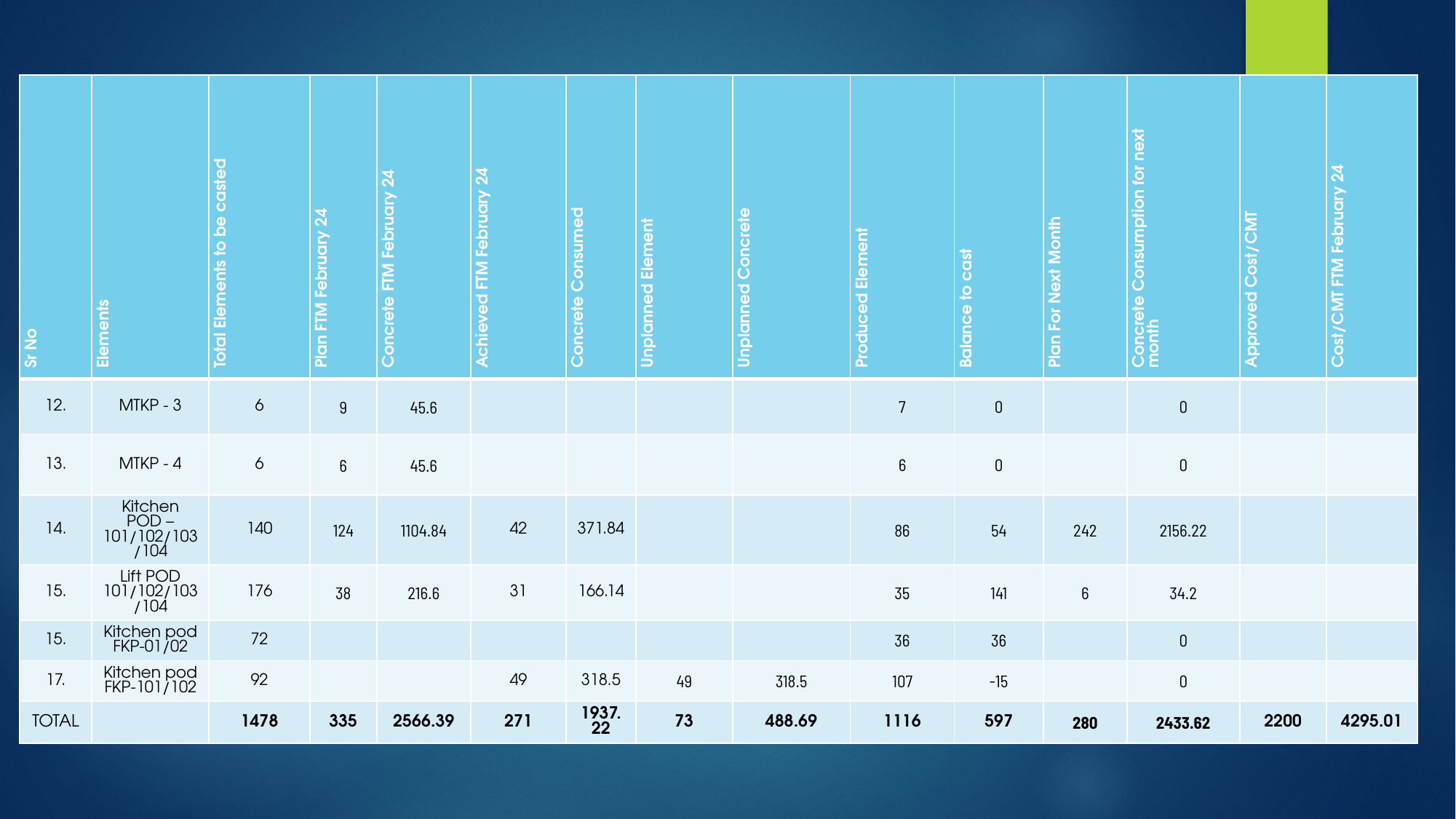

| Sr No | Elements | Total Elements to be casted | Plan FTM February 24 | Concrete FTM February 24 | Achieved FTM February 24 | Concrete Consumed | Unplanned Element | Unplanned Concrete | Produced Element | Balance to cast | Plan For Next Month | Concrete Consumption for next month | Approved Cost/CMT | Cost/CMT FTM February 24 |
| --- | --- | --- | --- | --- | --- | --- | --- | --- | --- | --- | --- | --- | --- | --- |
| 12. | MTKP - 3 | 6 | 9 | 45.6 |  |  |  |  | 7 | 0 |  | 0 |  |  |
| 13. | MTKP - 4 | 6 | 6 | 45.6 |  |  |  |  | 6 | 0 |  | 0 |  |  |
| 14. | Kitchen POD – 101/102/103/104 | 140 | 124 | 1104.84 | 42 | 371.84 |  |  | 86 | 54 | 242 | 2156.22 |  |  |
| 15. | Lift POD 101/102/103/104 | 176 | 38 | 216.6 | 31 | 166.14 |  |  | 35 | 141 | 6 | 34.2 |  |  |
| 15. | Kitchen pod FKP-01/02 | 72 |  |  |  |  |  |  | 36 | 36 |  | 0 |  |  |
| 17. | Kitchen pod FKP-101/102 | 92 |  |  | 49 | 318.5 | 49 | 318.5 | 107 | -15 |  | 0 |  |  |
| TOTAL |  | 1478 | 335 | 2566.39 | 271 | 1937.22 | 73 | 488.69 | 1116 | 597 | 280 | 2433.62 | 2200 | 4295.01 |